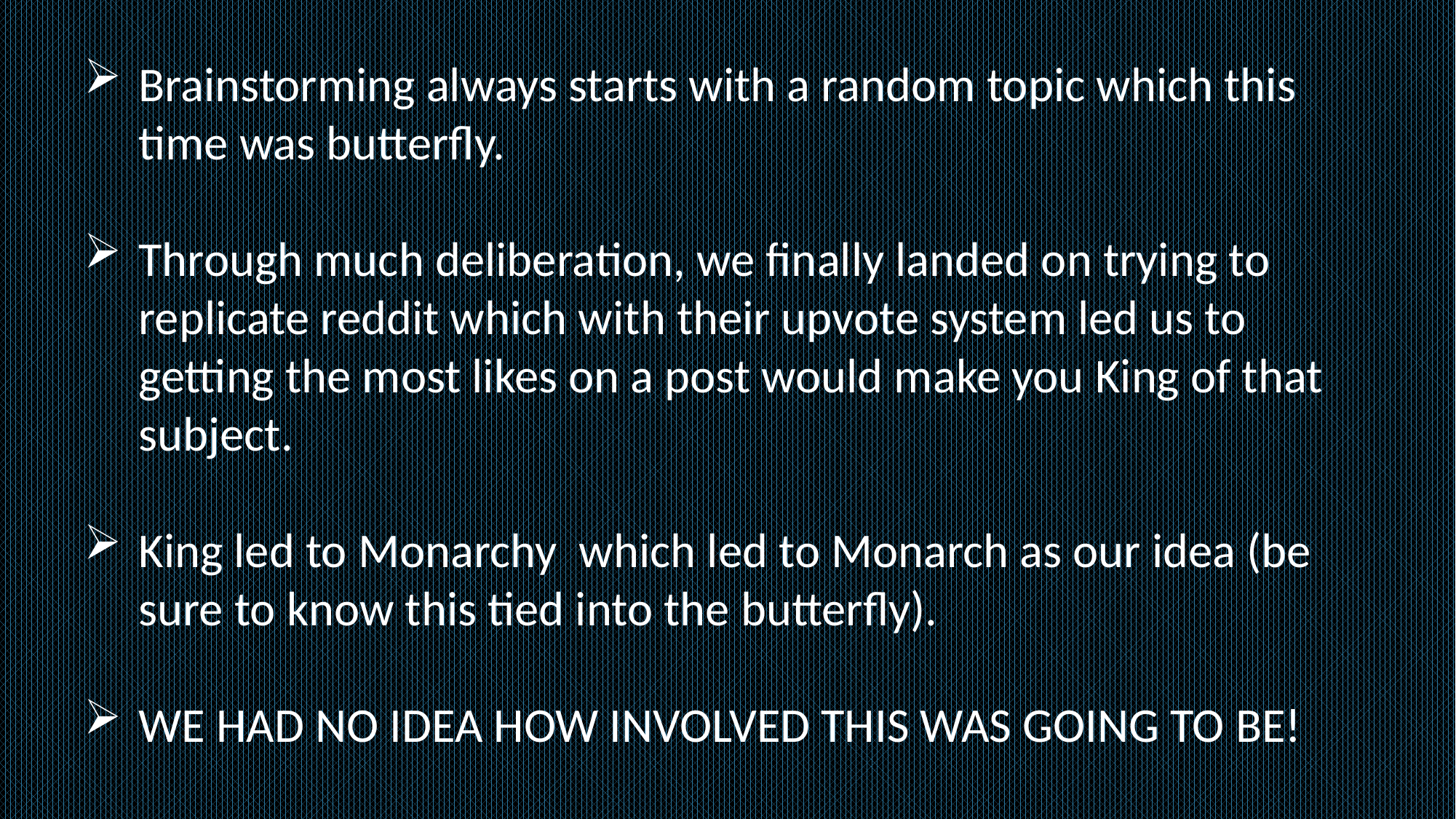

Brainstorming always starts with a random topic which this time was butterfly.

Through much deliberation, we finally landed on trying to replicate reddit which with their upvote system led us to getting the most likes on a post would make you King of that subject.

King led to Monarchy  which led to Monarch as our idea (be sure to know this tied into the butterfly).

WE HAD NO IDEA HOW INVOLVED THIS WAS GOING TO BE!